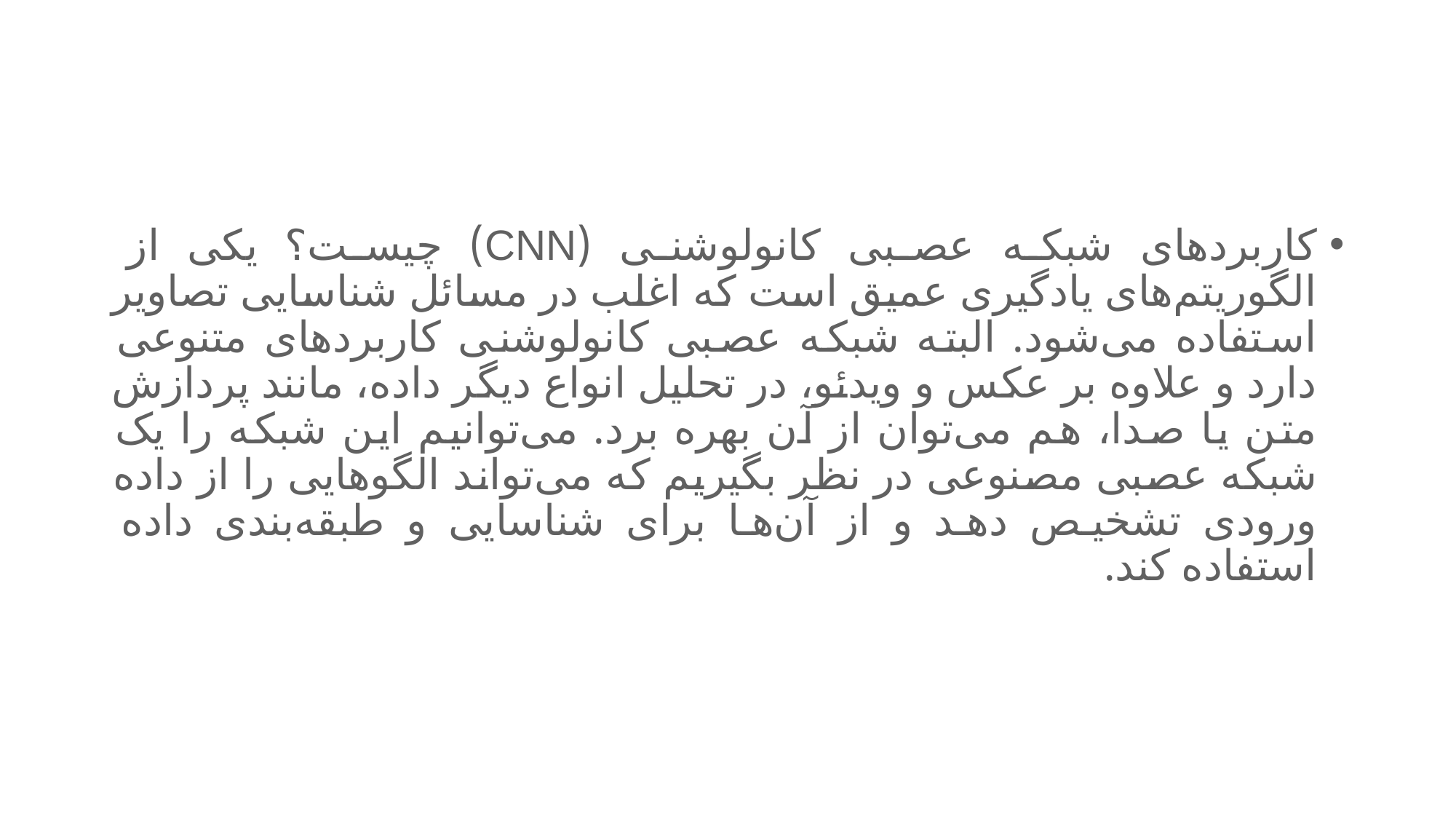

#
کاربردهای شبکه عصبی کانولوشنی (CNN) چیست؟ یکی از الگوریتم‌های یادگیری عمیق است که اغلب در مسائل شناسایی تصاویر استفاده می‌شود. البته شبکه عصبی کانولوشنی کاربردهای متنوعی دارد و علاوه بر عکس و ویدئو، در تحلیل انواع دیگر داده، مانند پردازش متن یا صدا، هم می‌توان از آن بهره برد. می‌توانیم این شبکه را یک شبکه عصبی مصنوعی در نظر بگیریم که می‌تواند الگوهایی را از داده ورودی تشخیص دهد و از آن‌ها برای شناسایی و طبقه‌بندی داده استفاده کند.